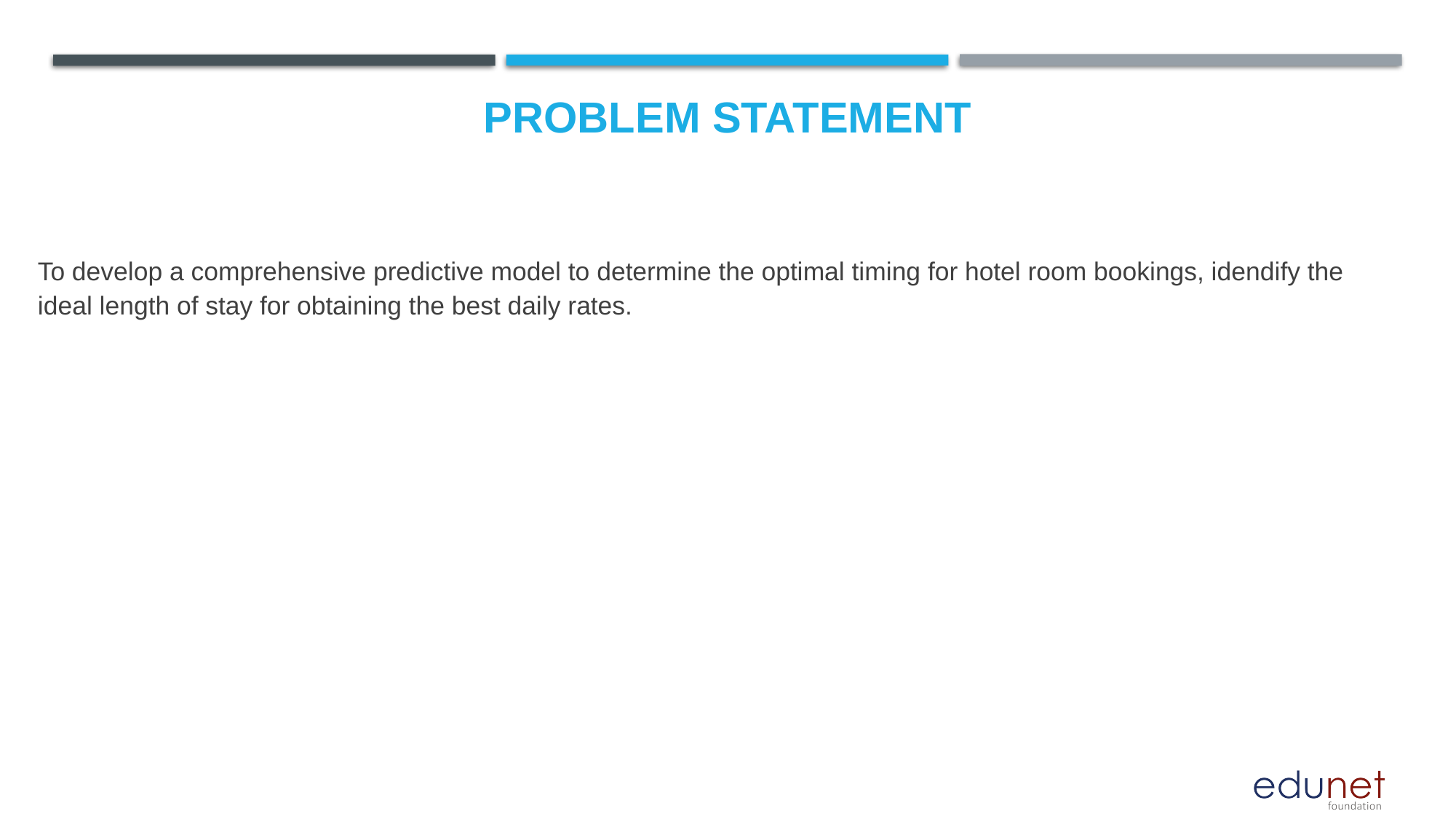

# Problem Statement
To develop a comprehensive predictive model to determine the optimal timing for hotel room bookings, idendify the ideal length of stay for obtaining the best daily rates.